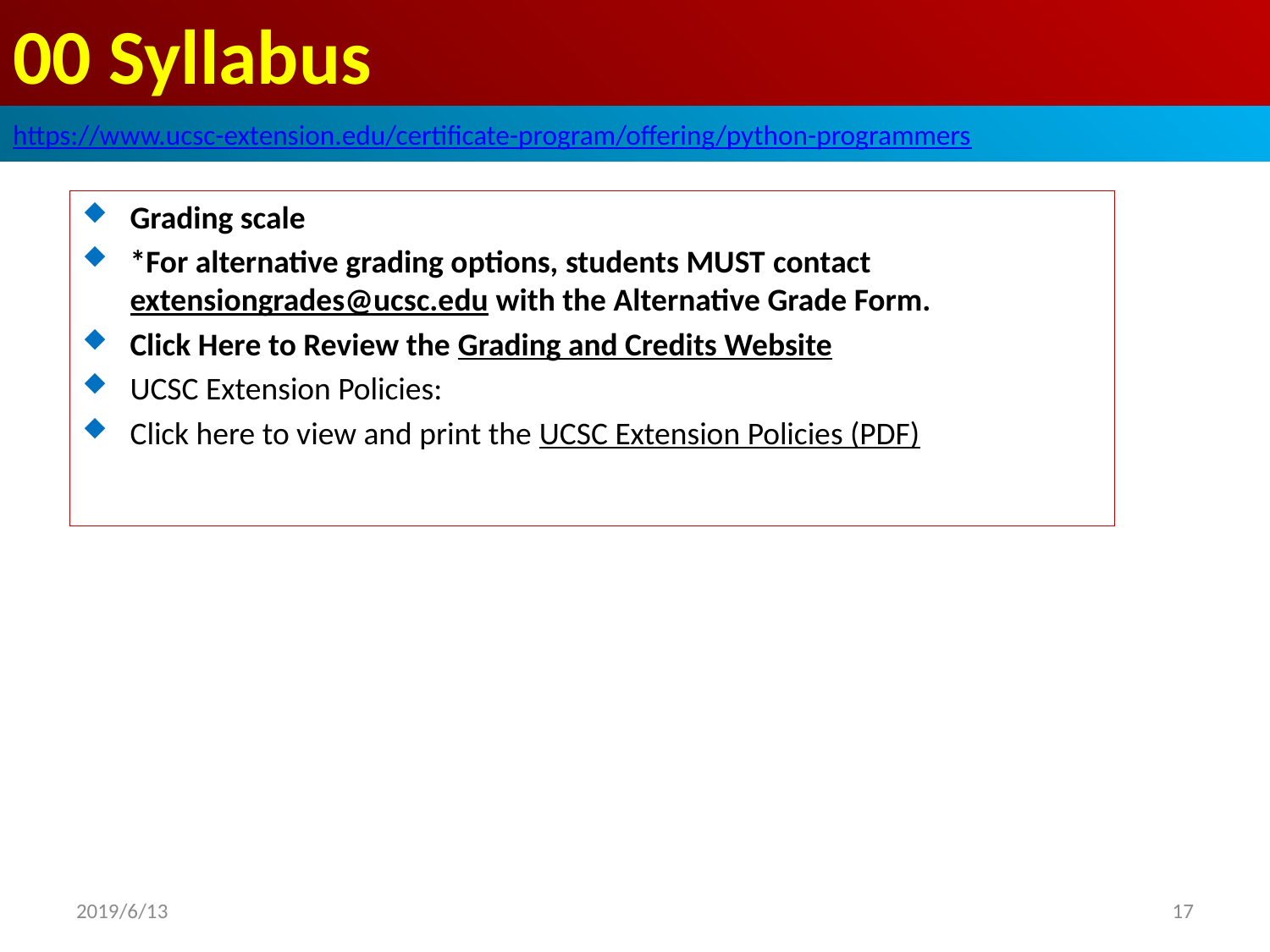

# 00 Syllabus
https://www.ucsc-extension.edu/certificate-program/offering/python-programmers
Grading scale
*For alternative grading options, students MUST contact extensiongrades@ucsc.edu with the Alternative Grade Form.
Click Here to Review the Grading and Credits Website
UCSC Extension Policies:
Click here to view and print the UCSC Extension Policies (PDF)
2019/6/13
17